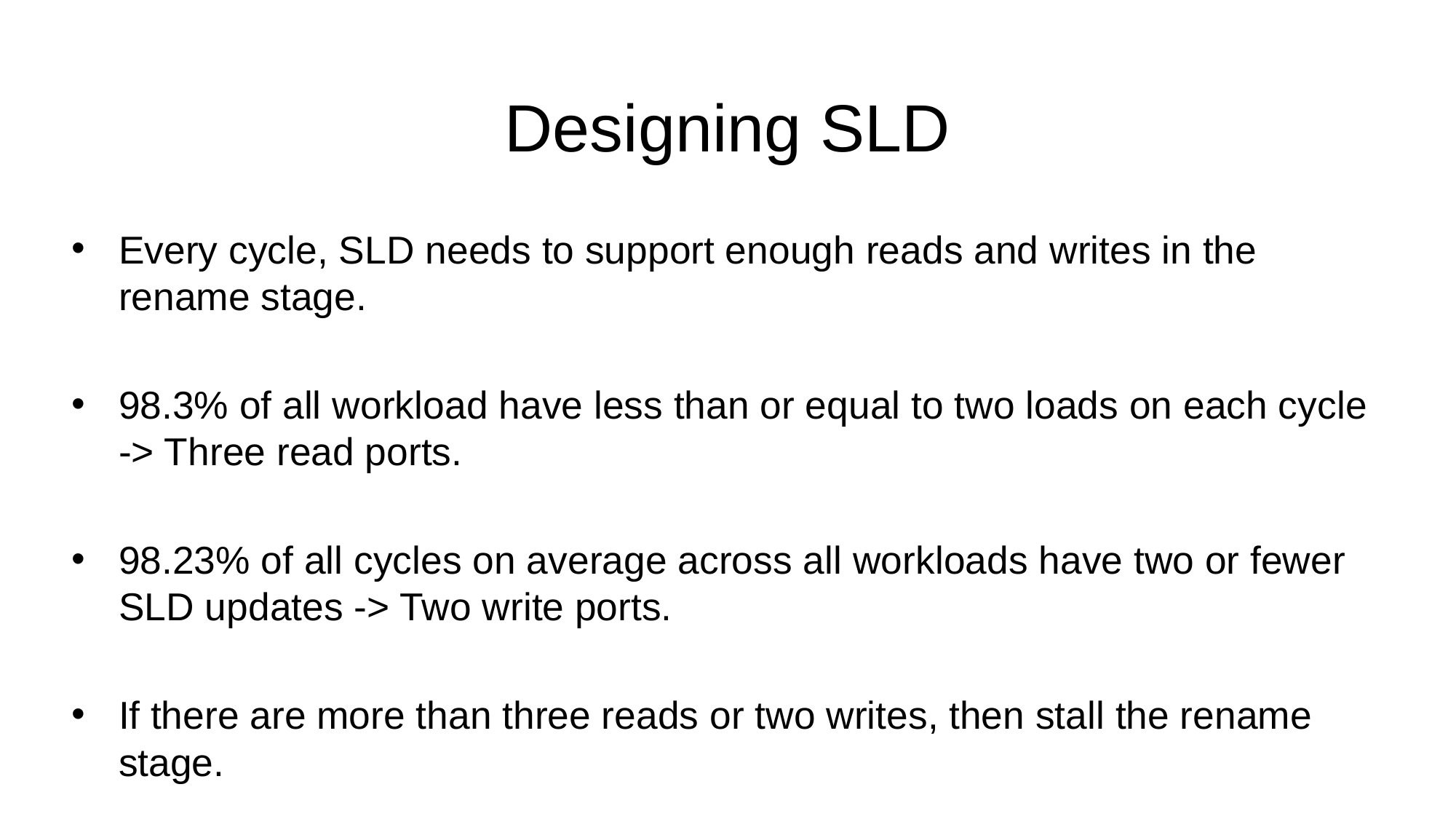

# Designing SLD
Every cycle, SLD needs to support enough reads and writes in the rename stage.

98.3% of all workload have less than or equal to two loads on each cycle -> Three read ports.

98.23% of all cycles on average across all workloads have two or fewer SLD updates -> Two write ports.

If there are more than three reads or two writes, then stall the rename stage.